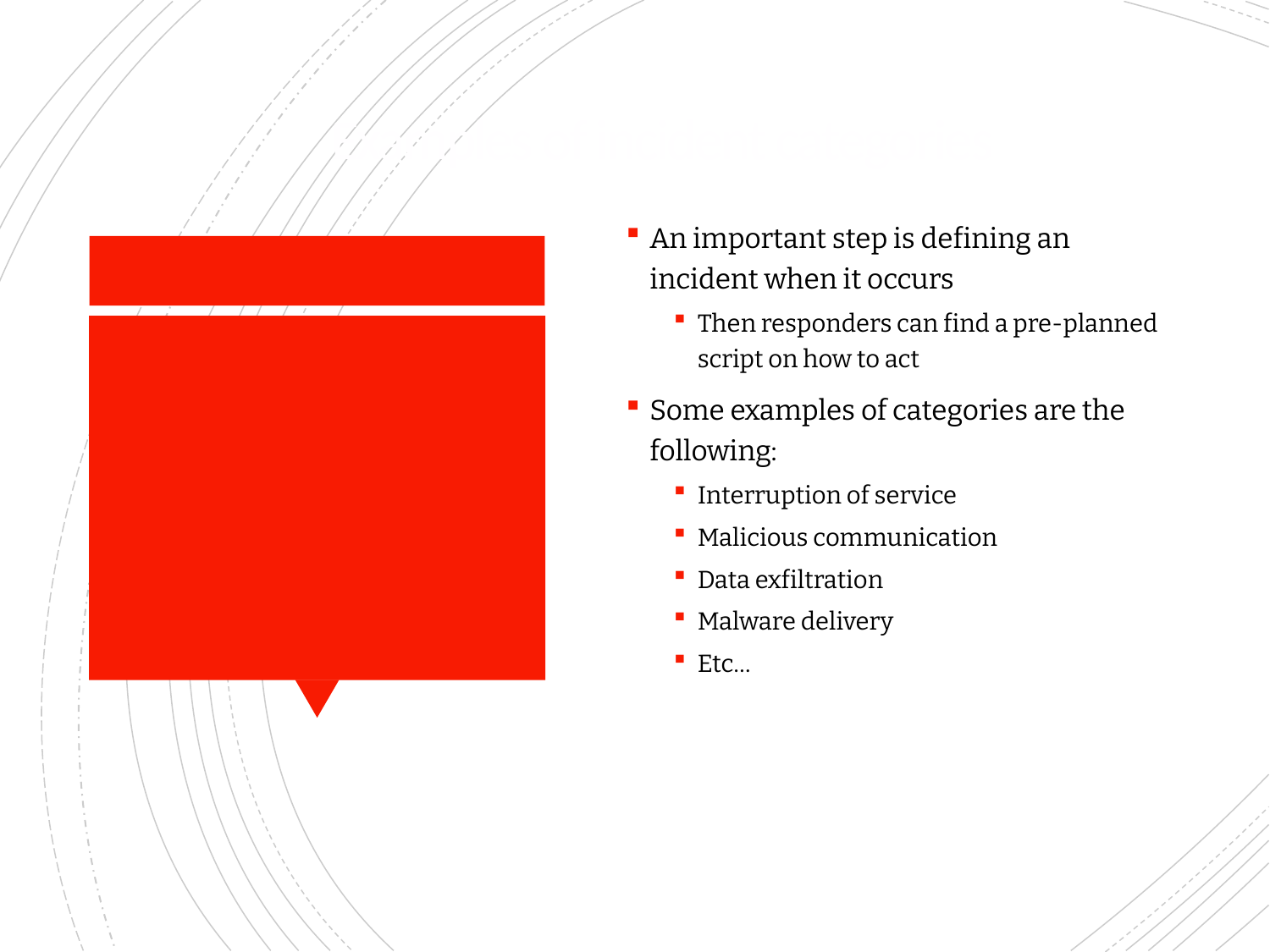

# Examples of incident categories
An important step is defining an incident when it occurs
Then responders can find a pre-planned script on how to act
Some examples of categories are the following:
Interruption of service
Malicious communication
Data exfiltration
Malware delivery
Etc…